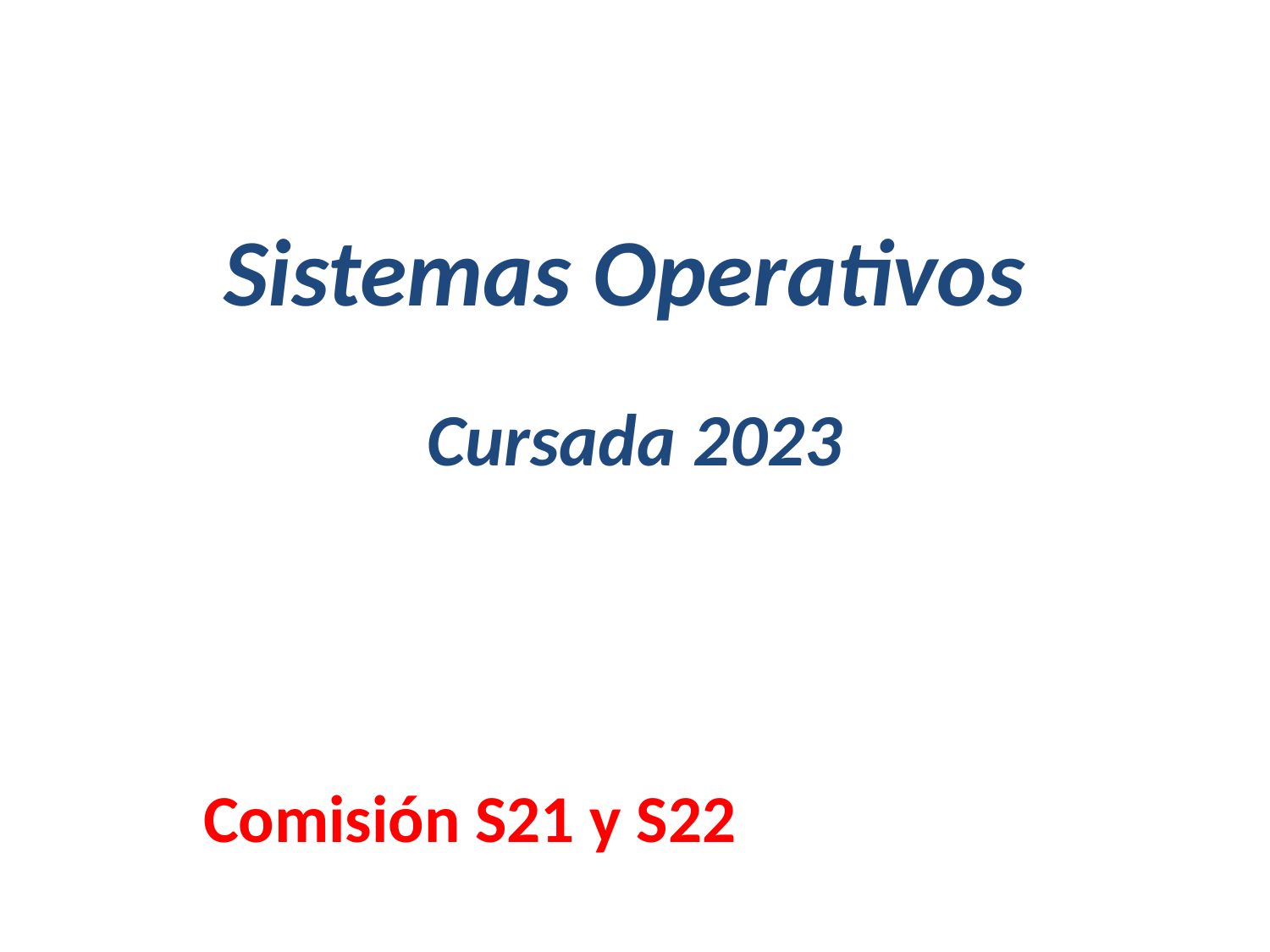

# Sistemas Operativos
Cursada 2023

Comisión S21 y S22